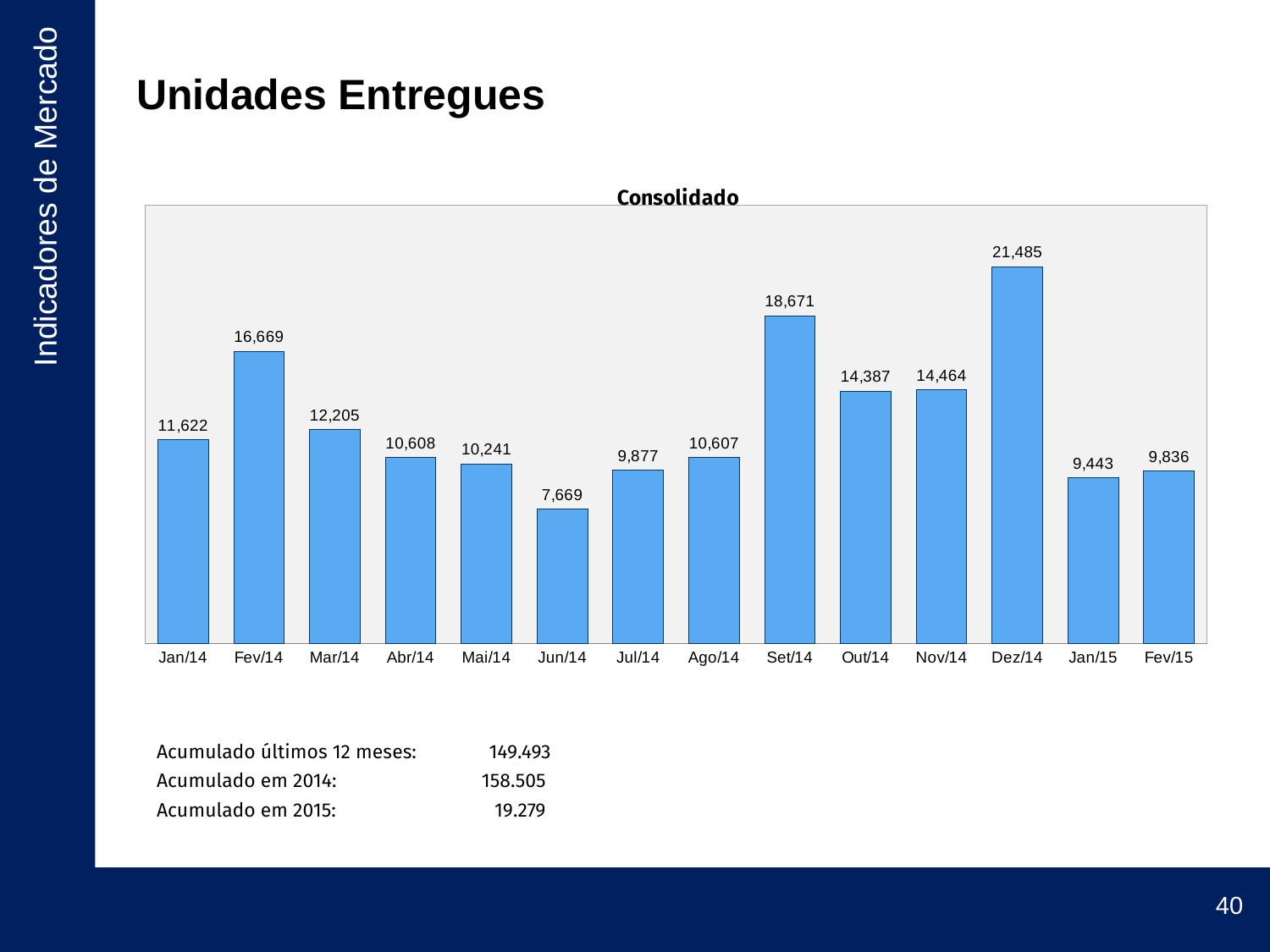

# Unidades Entregues

### Chart: Consolidado

| Category | Soma |
|---|---|
| Jan/14 | 11622.0 |
| Fev/14 | 16669.0 |
| Mar/14 | 12205.0 |
| Abr/14 | 10608.0 |
| Mai/14 | 10241.0 |
| Jun/14 | 7669.0 |
| Jul/14 | 9877.0 |
| Ago/14 | 10607.0 |
| Set/14 | 18671.0 |
| Out/14 | 14387.0 |
| Nov/14 | 14464.0 |
| Dez/14 | 21485.0 |
| Jan/15 | 9443.0 |
| Fev/15 | 9836.0 |
| Acumulado últimos 12 meses: | 149.493 |
| --- | --- |
| Acumulado em 2014: | 158.505 |
| Acumulado em 2015: | 19.279 |
40